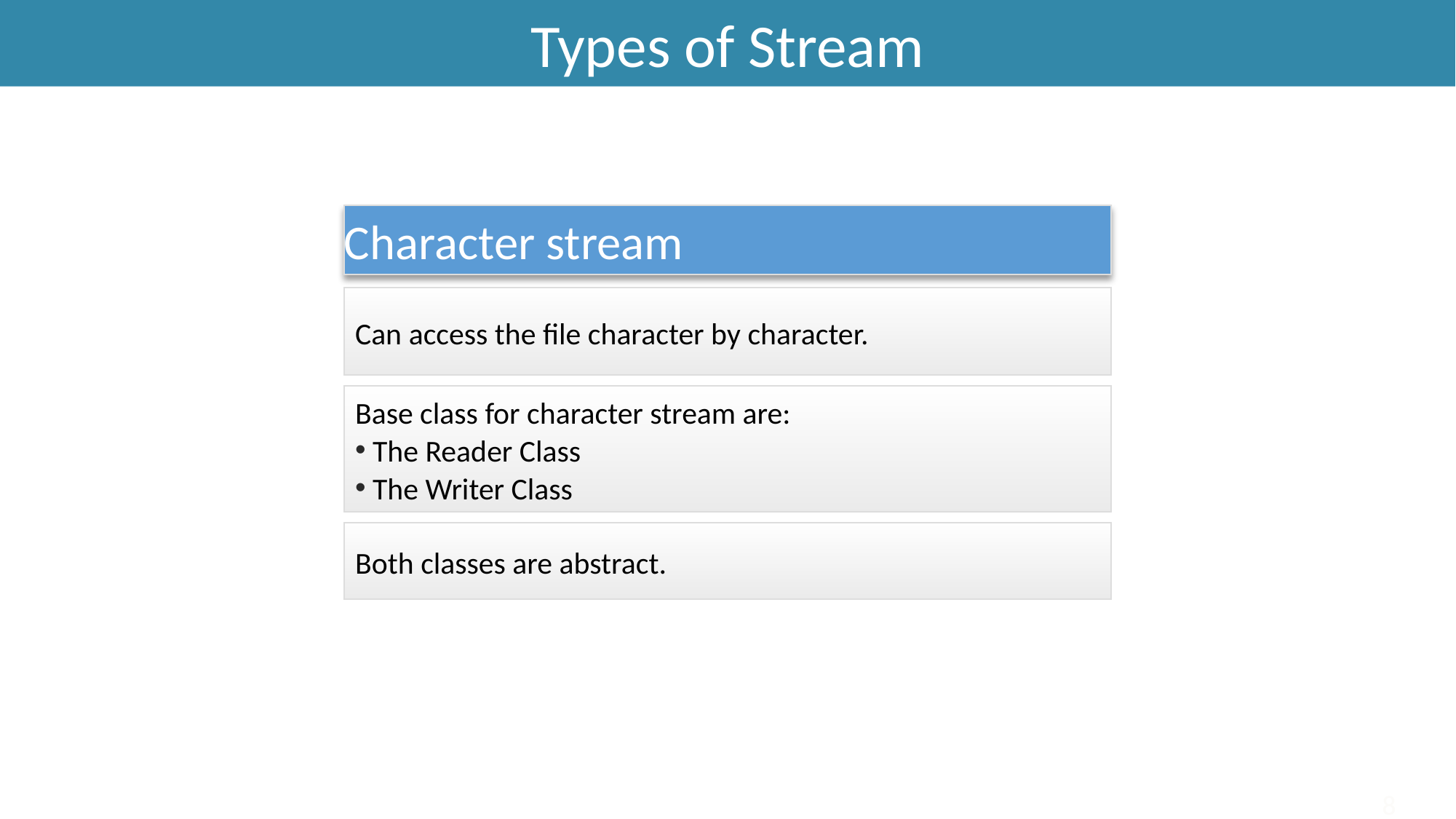

Types of Stream

#
Character stream
Can access the file character by character.
Base class for character stream are:
 The Reader Class
 The Writer Class
Both classes are abstract.